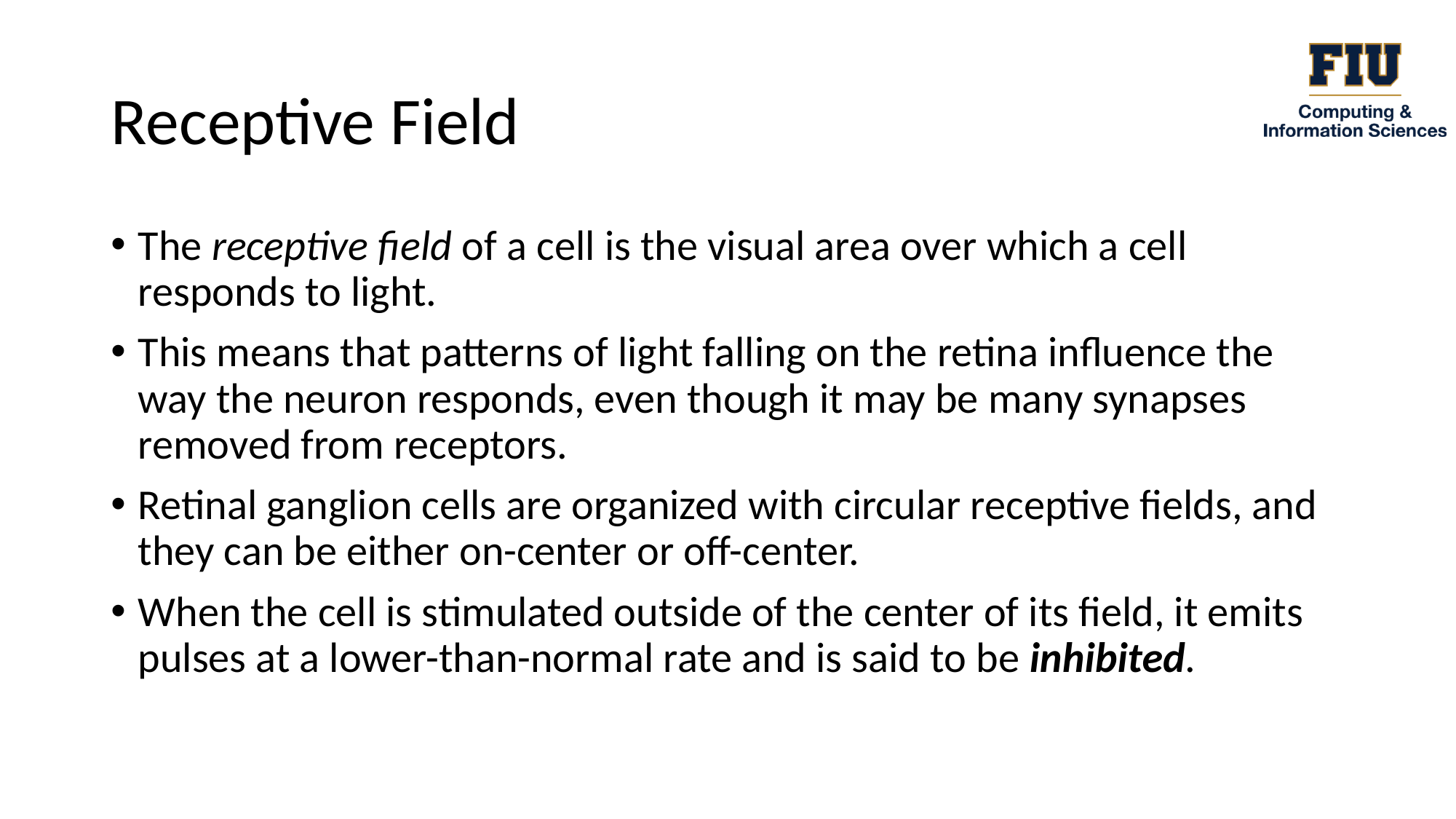

# Receptive Field
The receptive field of a cell is the visual area over which a cell responds to light.
This means that patterns of light falling on the retina influence the way the neuron responds, even though it may be many synapses removed from receptors.
Retinal ganglion cells are organized with circular receptive fields, and they can be either on-center or off-center.
When the cell is stimulated outside of the center of its field, it emits pulses at a lower-than-normal rate and is said to be inhibited.